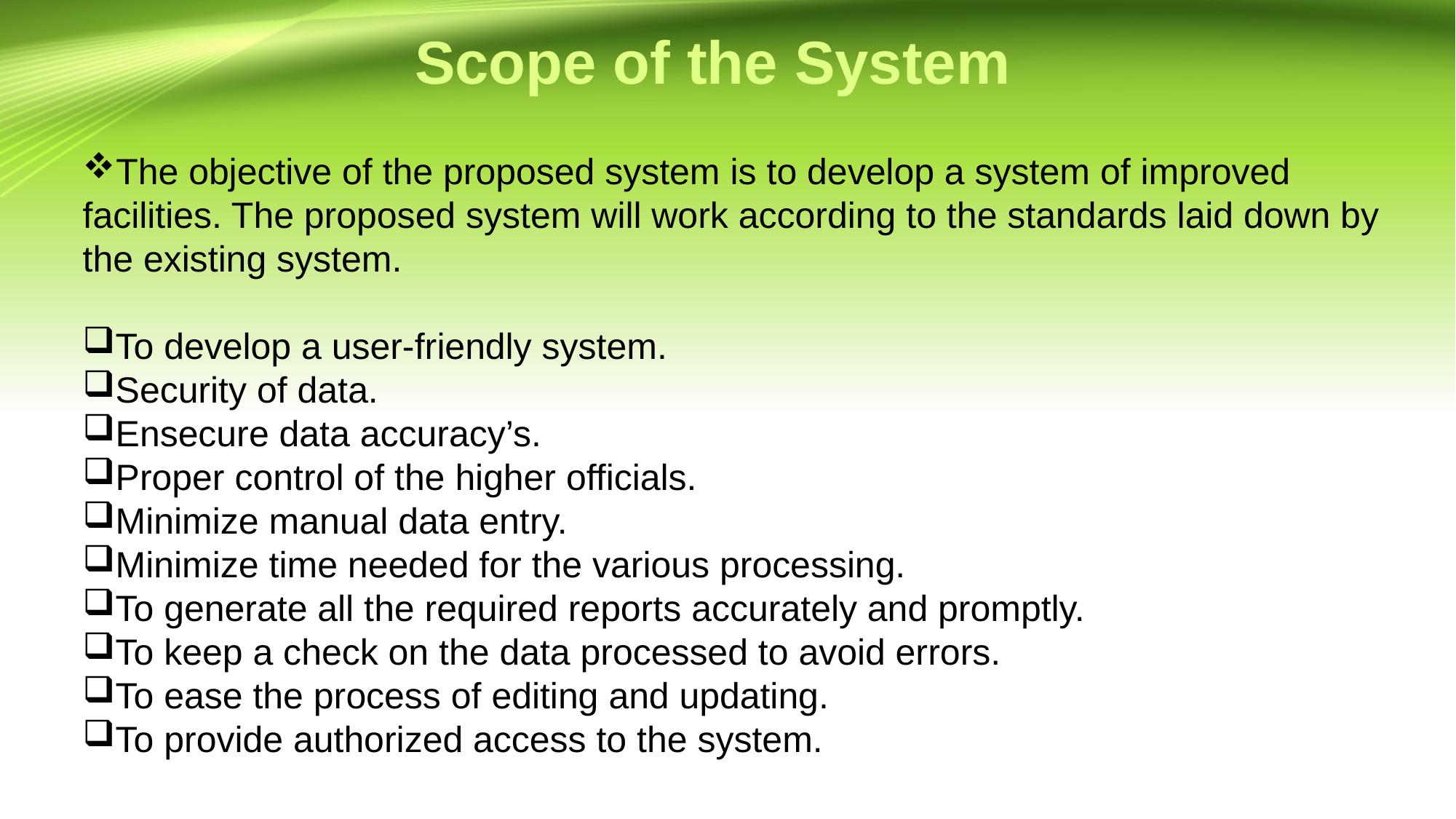

Scope of the System
The objective of the proposed system is to develop a system of improved facilities. The proposed system will work according to the standards laid down by the existing system.

To develop a user-friendly system.
Security of data.
Ensecure data accuracy’s.
Proper control of the higher officials.
Minimize manual data entry.
Minimize time needed for the various processing.
To generate all the required reports accurately and promptly.
To keep a check on the data processed to avoid errors.
To ease the process of editing and updating.
To provide authorized access to the system.